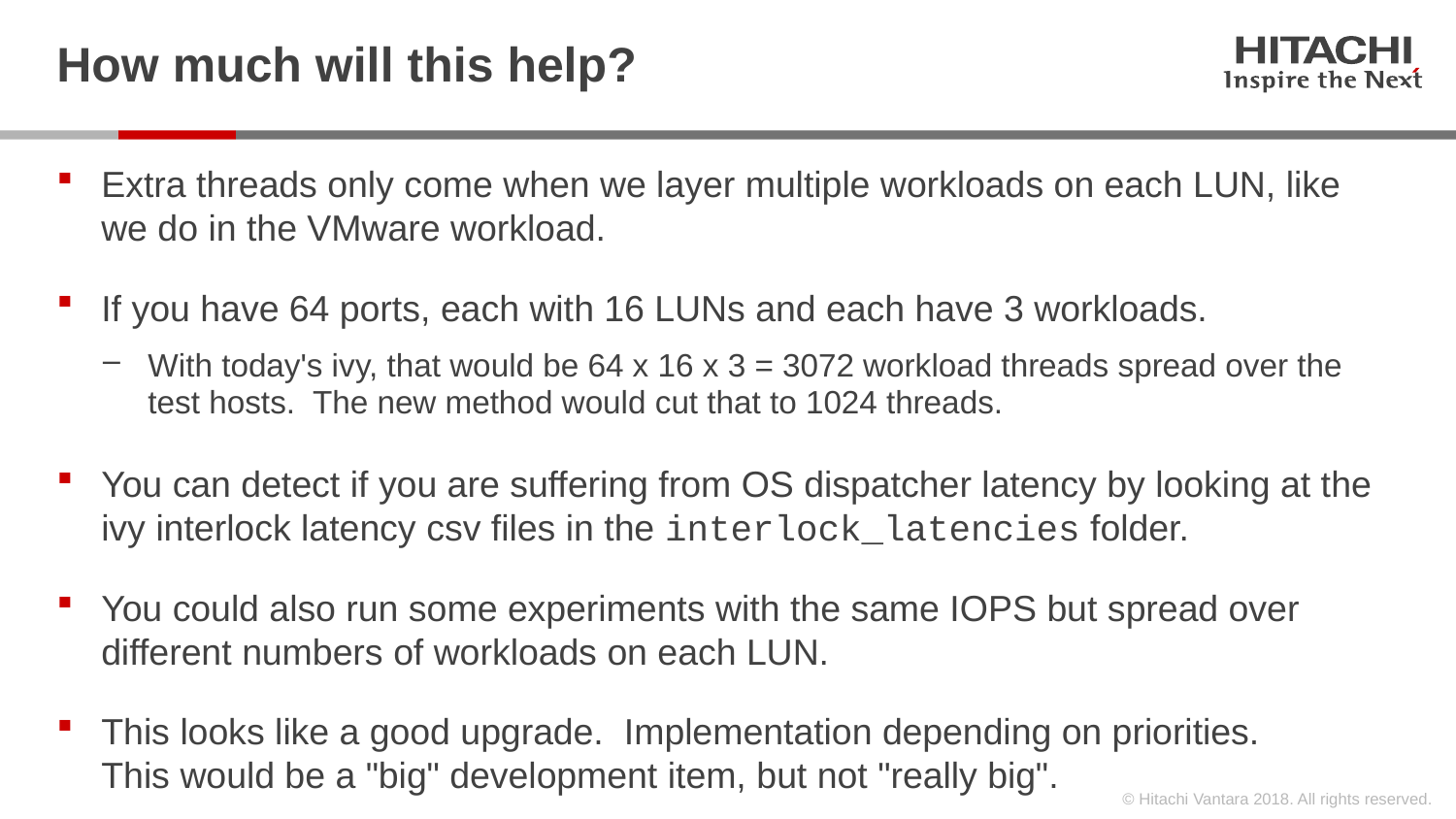

# How much will this help?
Extra threads only come when we layer multiple workloads on each LUN, like we do in the VMware workload.
If you have 64 ports, each with 16 LUNs and each have 3 workloads.
With today's ivy, that would be 64 x 16 x 3 = 3072 workload threads spread over the test hosts.  The new method would cut that to 1024 threads.
You can detect if you are suffering from OS dispatcher latency by looking at the ivy interlock latency csv files in the interlock_latencies folder.
You could also run some experiments with the same IOPS but spread over different numbers of workloads on each LUN.
This looks like a good upgrade.  Implementation depending on priorities.
This would be a "big" development item, but not "really big".